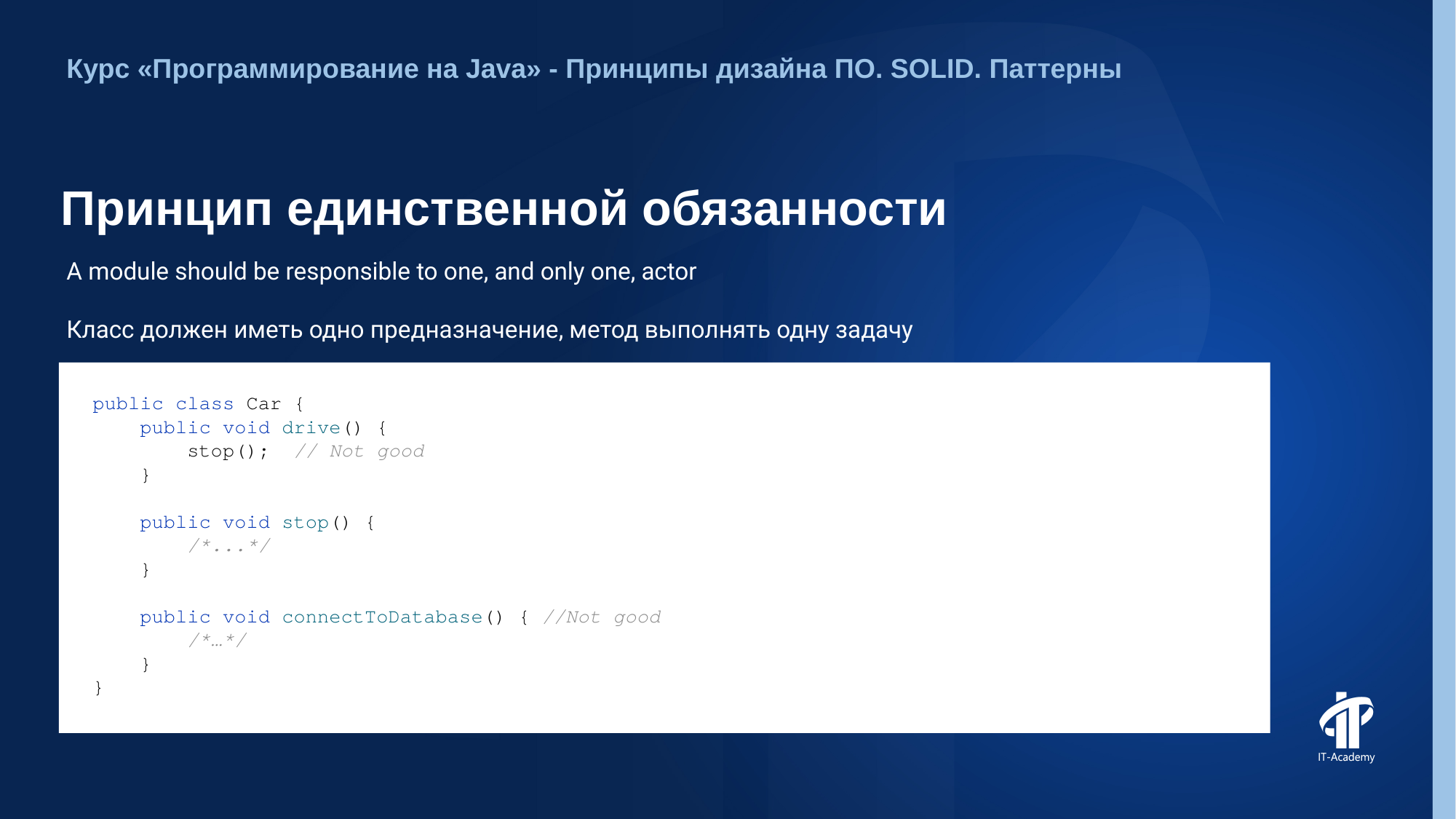

Курс «Программирование на Java» - Принципы дизайна ПО. SOLID. Паттерны
# Принцип единственной обязанности
A module should be responsible to one, and only one, actor

Класс должен иметь одно предназначение, метод выполнять одну задачу

public class Car {
    public void drive() {
        stop();  // Not good
    }

    public void stop() {
        /*...*/
    }

    public void connectToDatabase() { //Not good
        /*…*/
    }
}